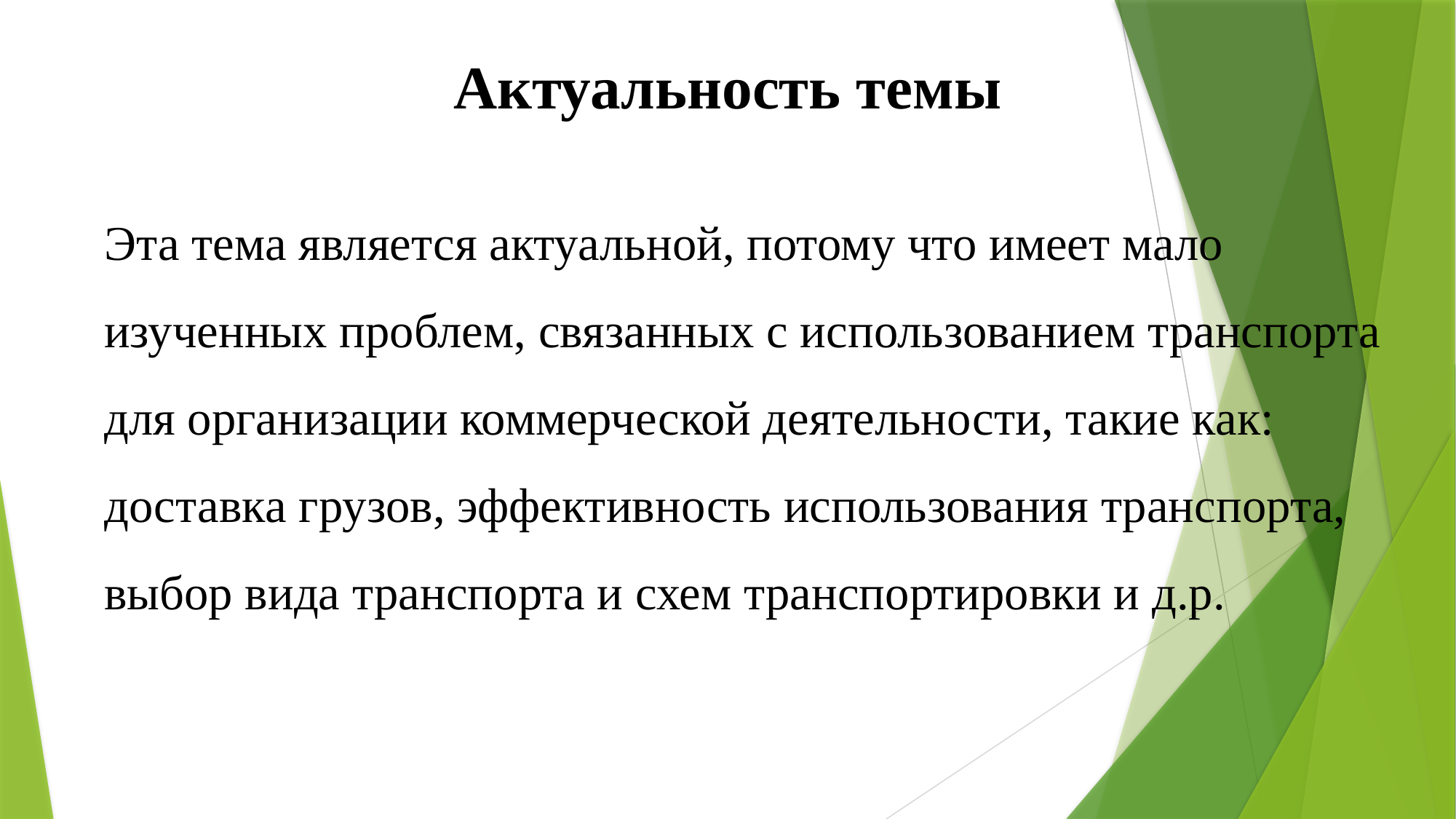

# Актуальность темы
Эта тема является актуальной, потому что имеет мало
изученных проблем, связанных с использованием транспорта
для организации коммерческой деятельности, такие как:
доставка грузов, эффективность использования транспорта,
выбор вида транспорта и схем транспортировки и д.р.